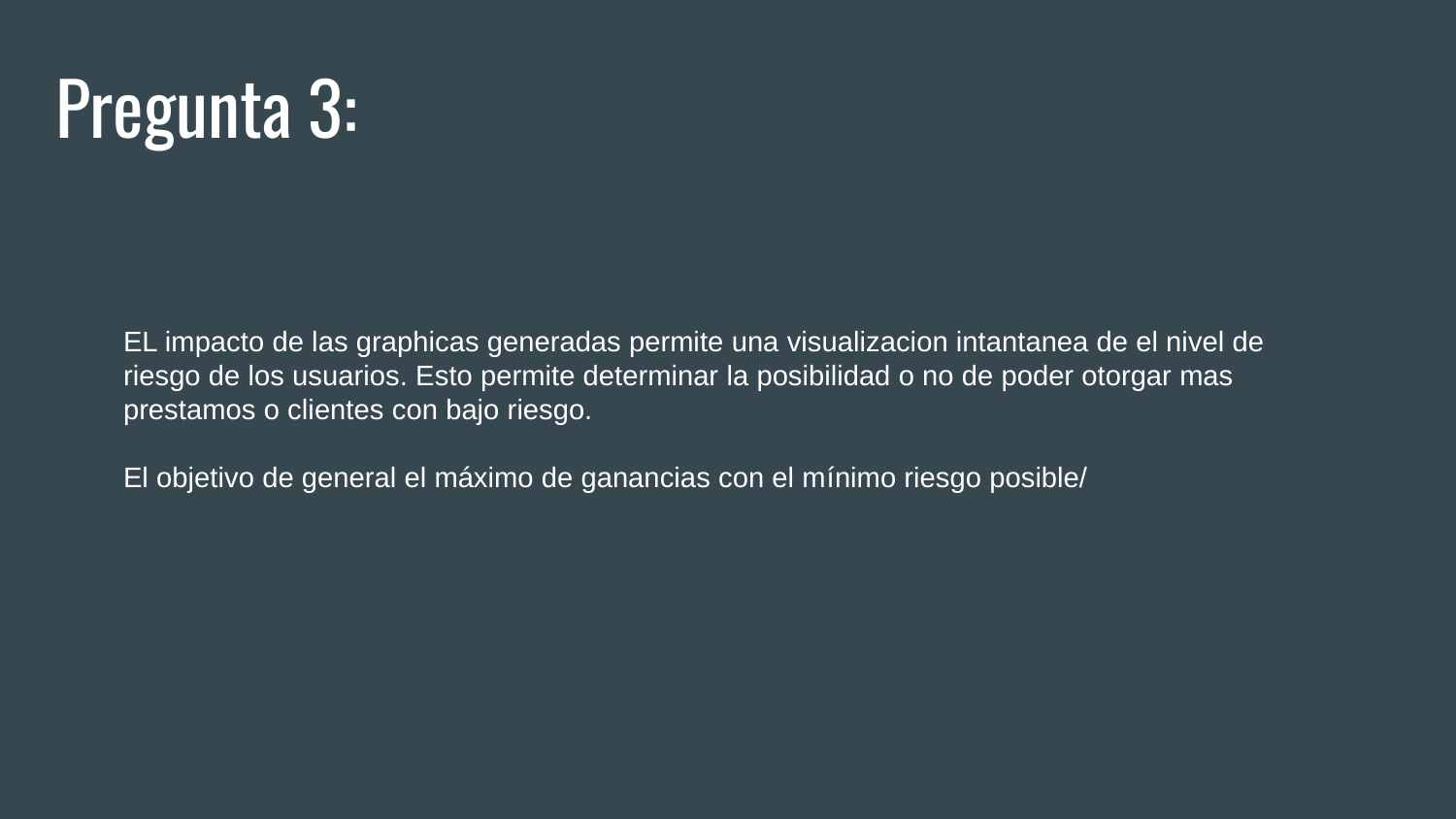

# Pregunta 3:
EL impacto de las graphicas generadas permite una visualizacion intantanea de el nivel de riesgo de los usuarios. Esto permite determinar la posibilidad o no de poder otorgar mas prestamos o clientes con bajo riesgo.

El objetivo de general el máximo de ganancias con el mínimo riesgo posible/